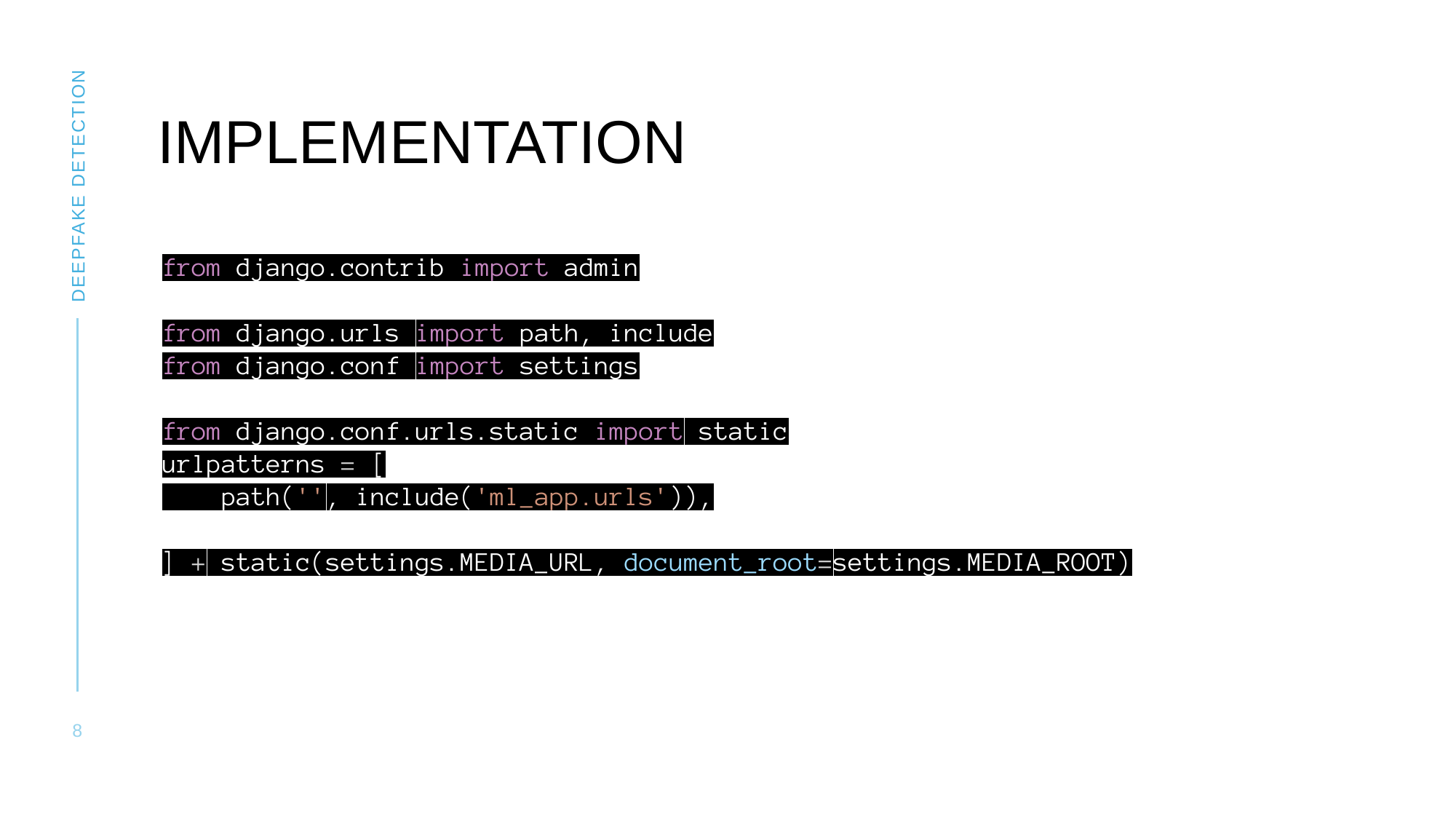

IMPLEMENTATION
Deepfake detection
from django.contrib import admin

from django.urls import path, include
from django.conf import settings

from django.conf.urls.static import static
urlpatterns = [
    path('', include('ml_app.urls')),

] + static(settings.MEDIA_URL, document_root=settings.MEDIA_ROOT)

8